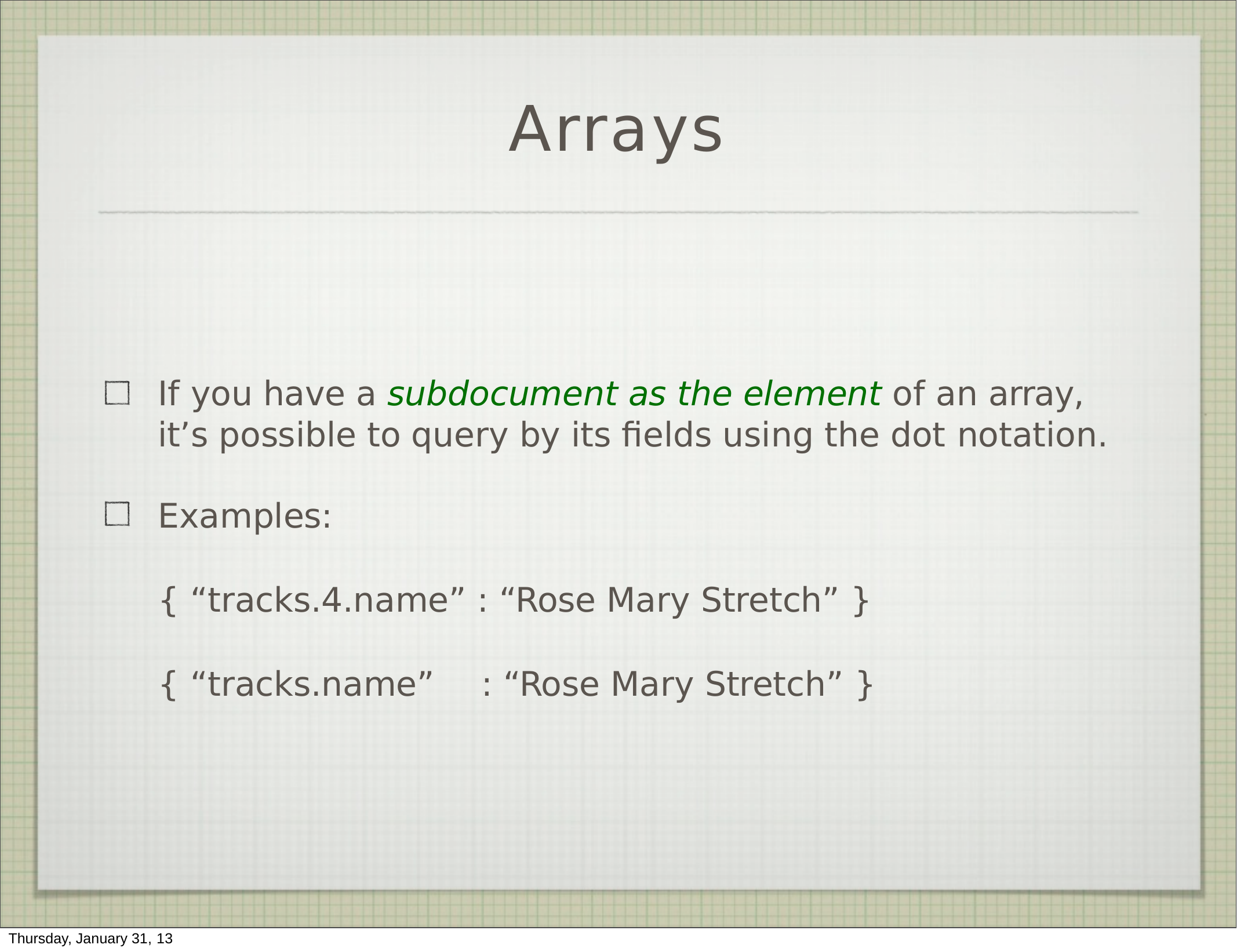

# Arrays
If you have a subdocument as the element of an array,  it’s possible to query by its fields using the dot notation.

Examples:

{ “tracks.4.name” : “Rose Mary Stretch” }

{ “tracks.name”	: “Rose Mary Stretch” }

Thursday, January 31, 13